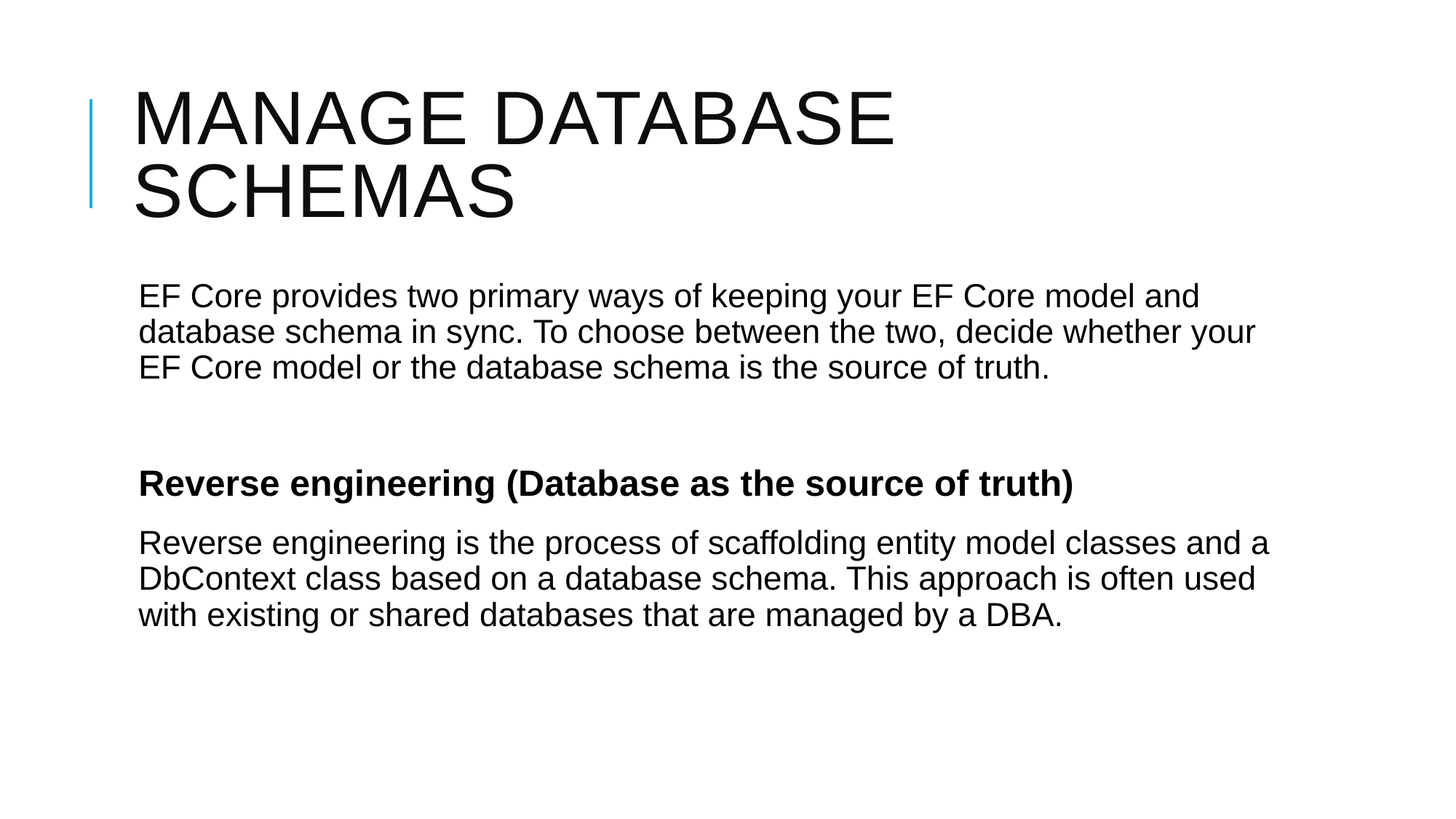

# Manage database schemas
EF Core provides two primary ways of keeping your EF Core model and database schema in sync. To choose between the two, decide whether your EF Core model or the database schema is the source of truth.

Reverse engineering (Database as the source of truth)
Reverse engineering is the process of scaffolding entity model classes and a DbContext class based on a database schema. This approach is often used with existing or shared databases that are managed by a DBA.